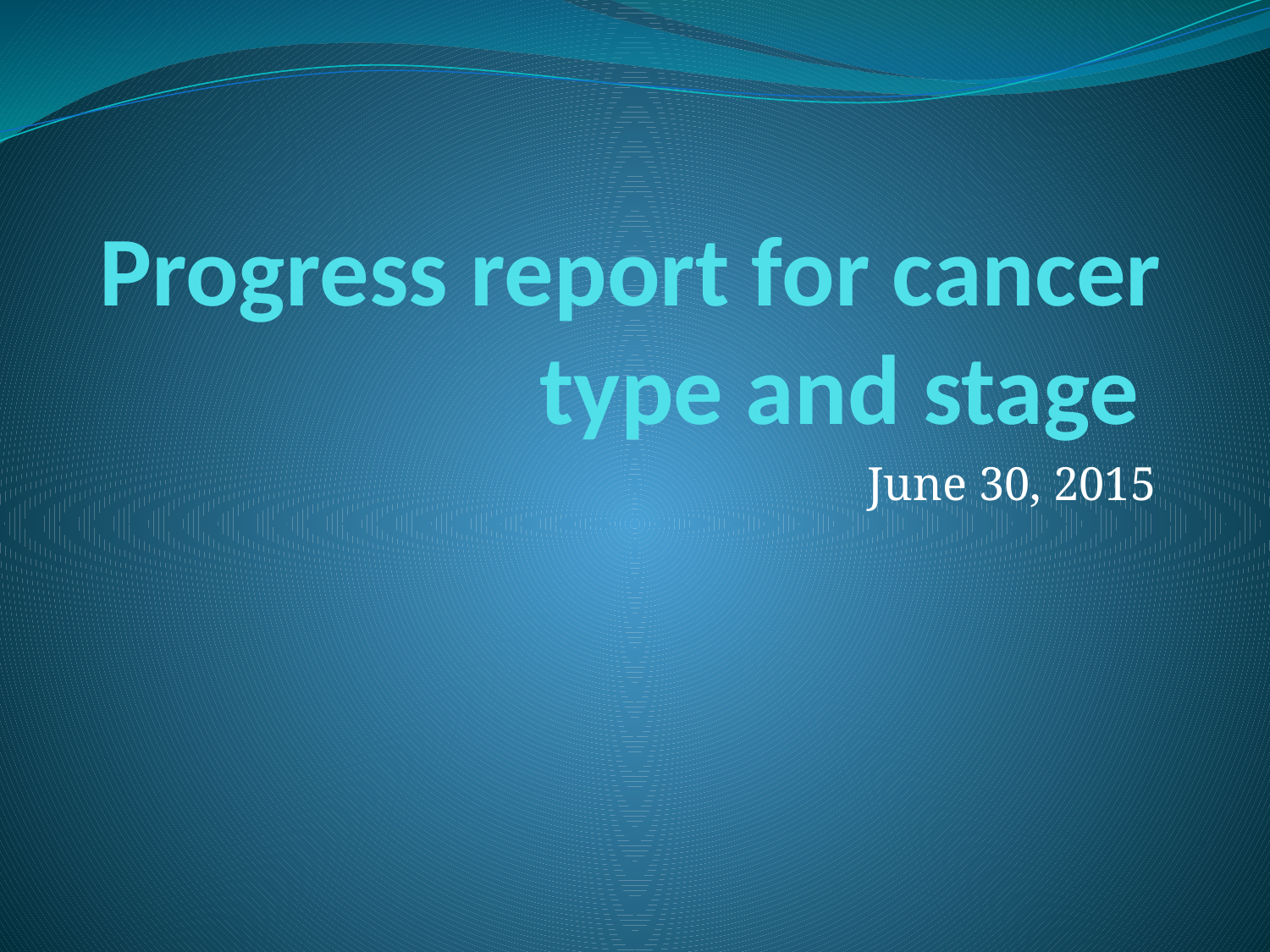

# Progress report for cancer type and stage
June 30, 2015